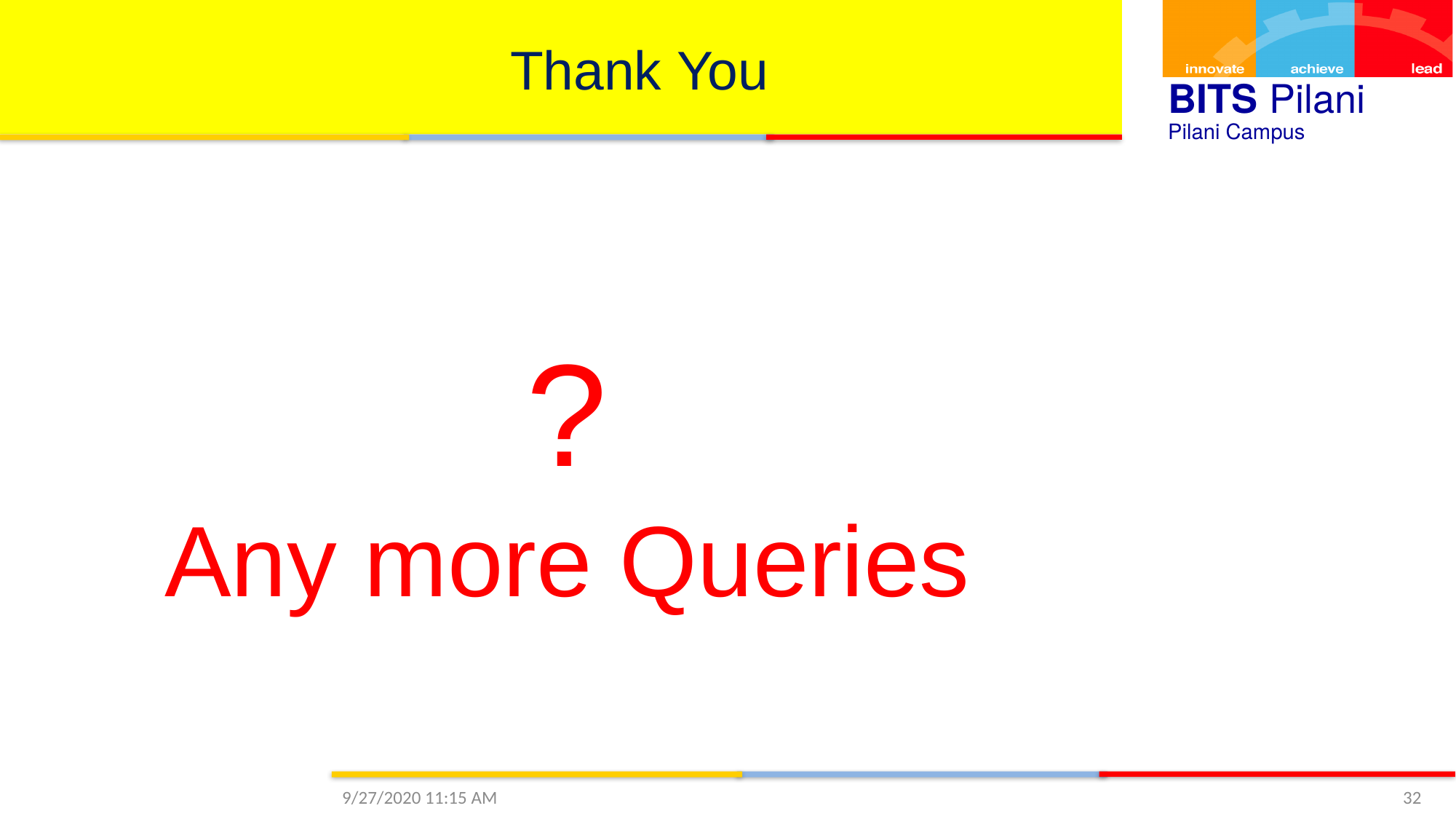

# Thank You

?
Any more Queries

Required Reading:
9/27/2020 11:15 AM
32